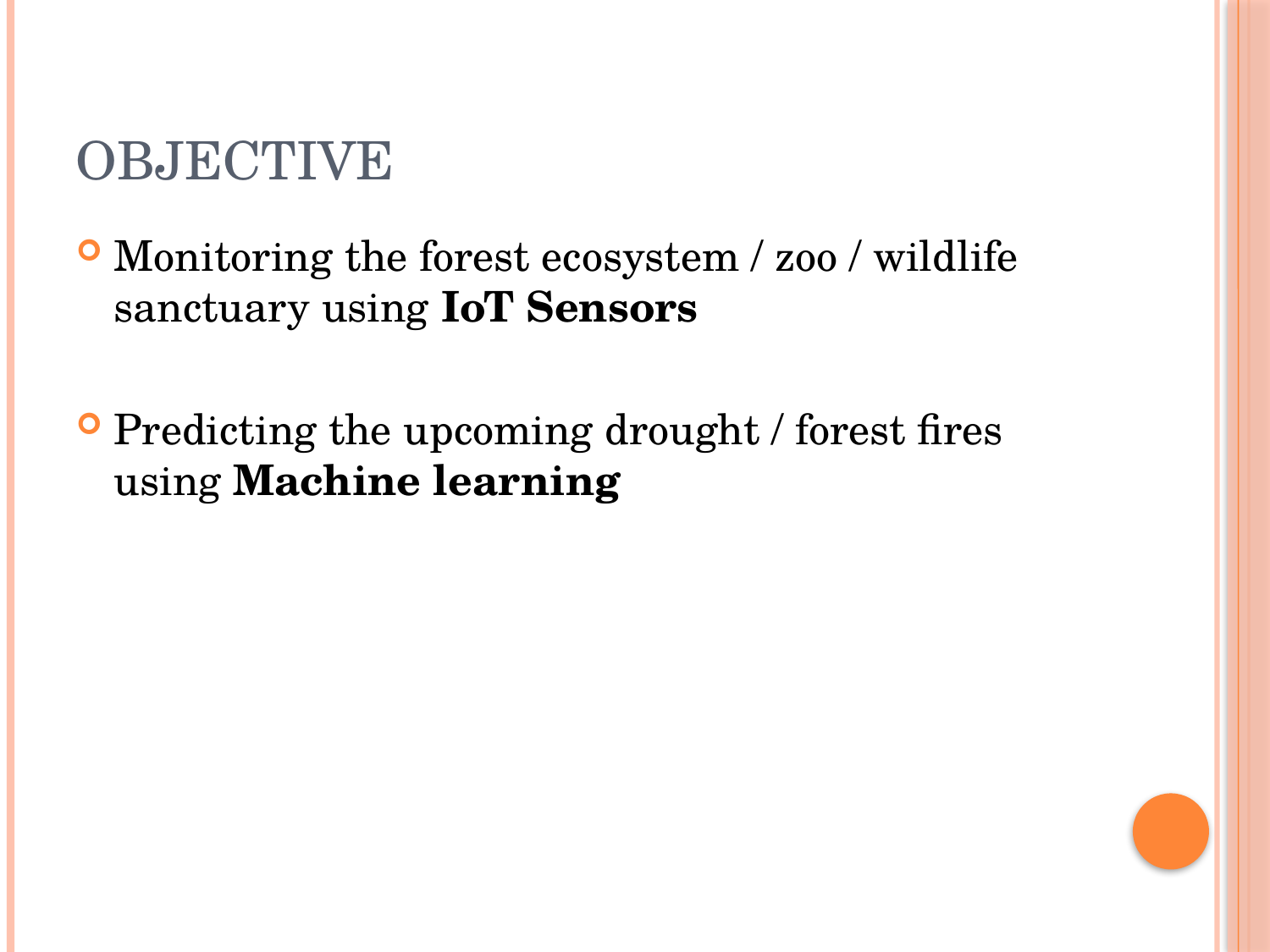

# Objective
Monitoring the forest ecosystem / zoo / wildlife sanctuary using IoT Sensors

Predicting the upcoming drought / forest fires using Machine learning